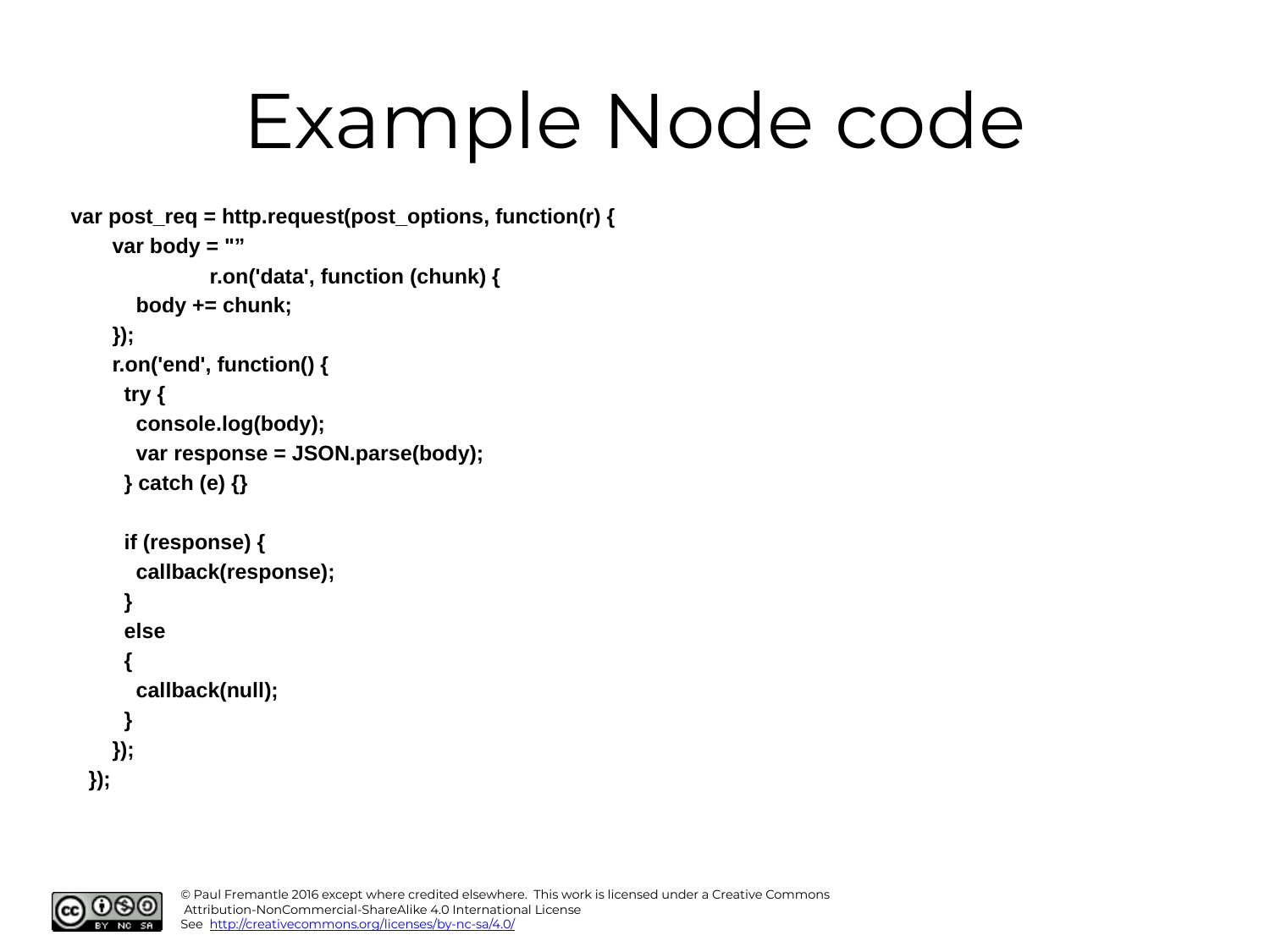

# Example Node code
 var post_req = http.request(post_options, function(r) {
        var body = "”
	   r.on('data', function (chunk) {
            body += chunk;
        });
        r.on('end', function() {
          try {
            console.log(body);
            var response = JSON.parse(body);
          } catch (e) {}

          if (response) {
            callback(response);
          }
          else
          {
            callback(null);
          }
        });
    });